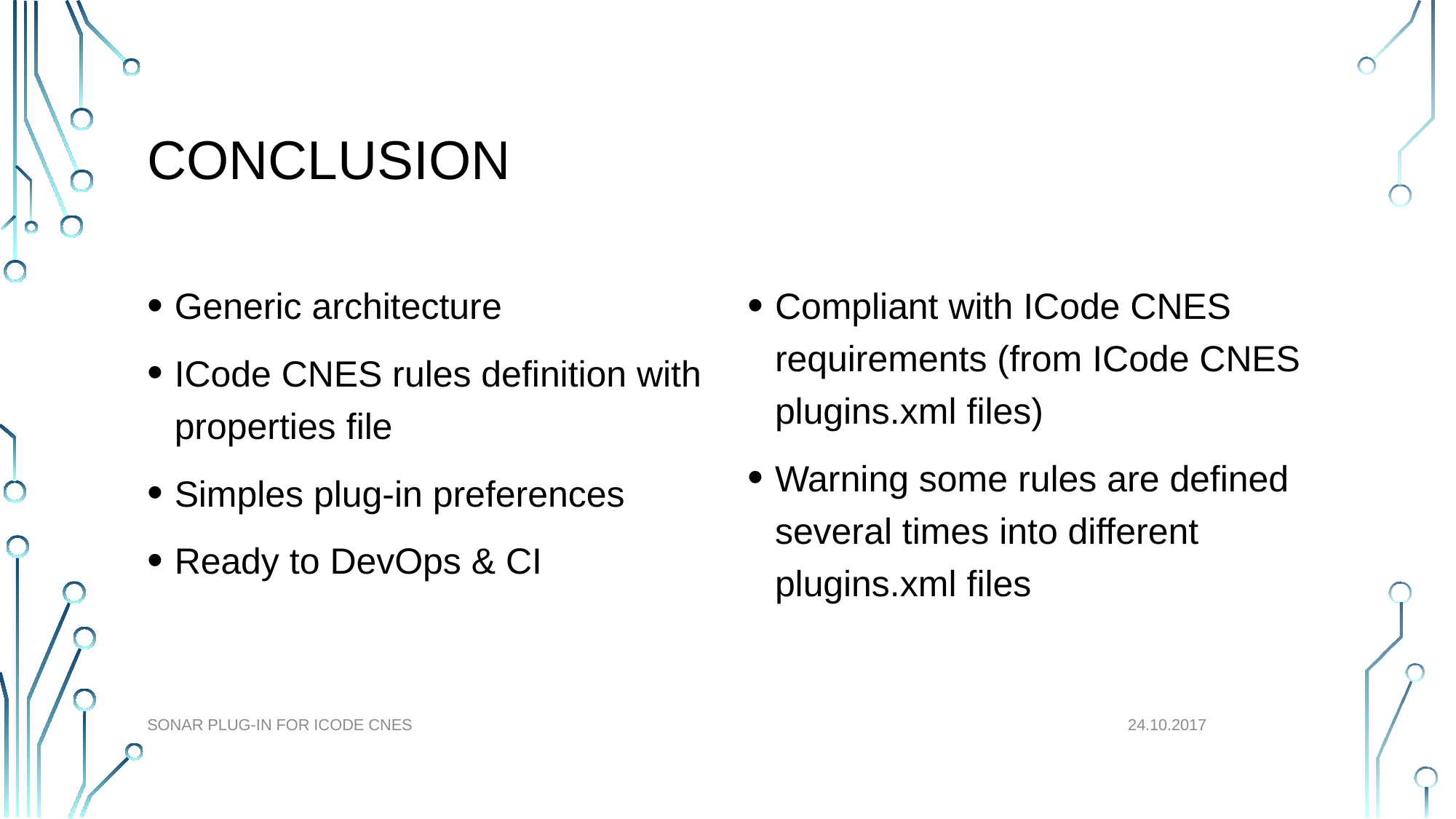

# Conclusion
Generic architecture
ICode CNES rules definition with properties file
Simples plug-in preferences
Ready to DevOps & CI
Compliant with ICode CNES requirements (from ICode CNES plugins.xml files)
Warning some rules are defined several times into different plugins.xml files
Sonar Plug-in for ICode CNES
24.10.2017